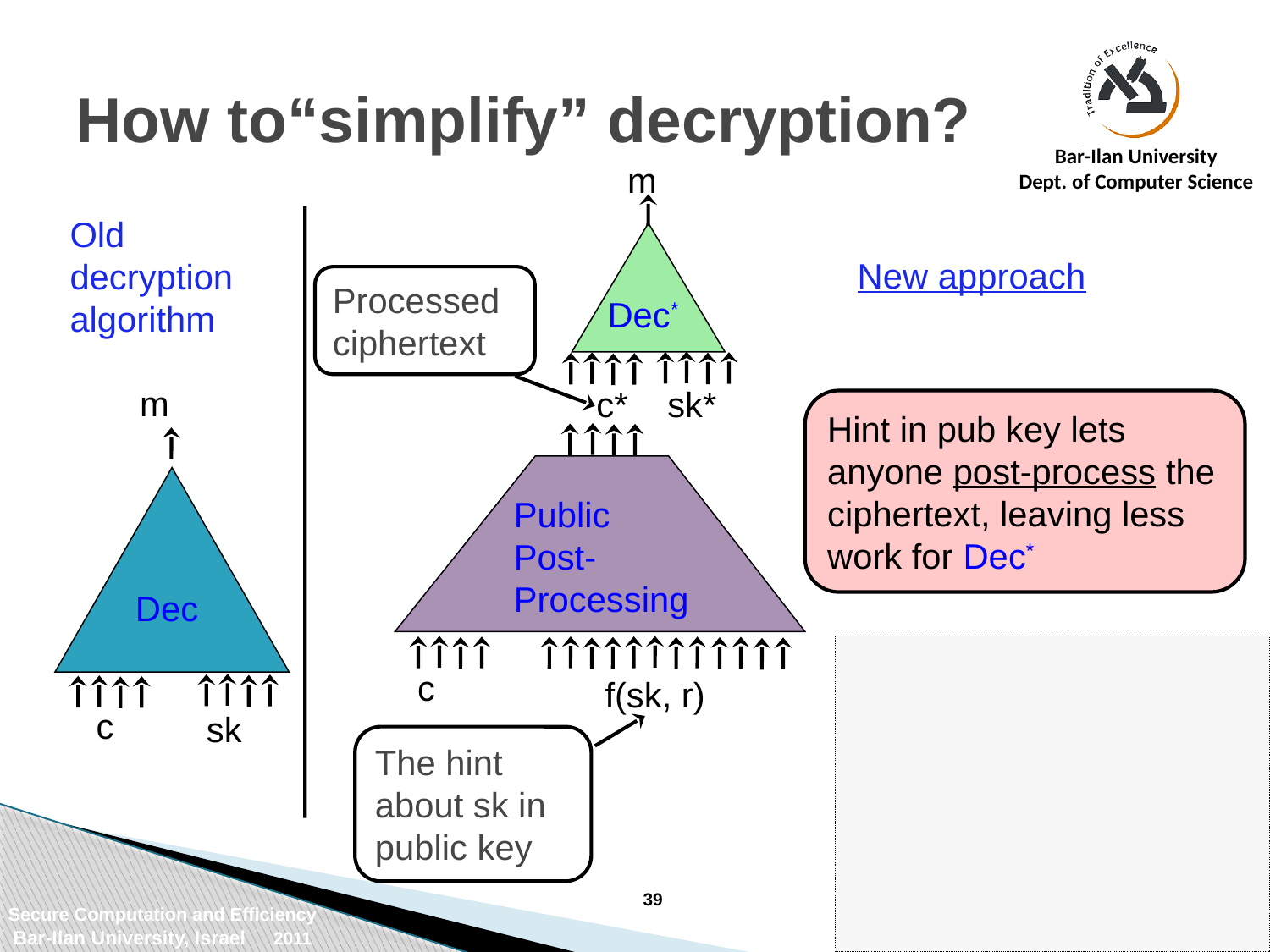

How to“simplify” decryption?
m

Old decryption algorithm

New approach
Processed ciphertext
Dec*

m

c
sk
Dec

c*
sk*
Hint in pub key lets anyone post-process the ciphertext, leaving less work for Dec*

Public
Post-Processing

c
f(sk, r)

The hint about sk in public key
39